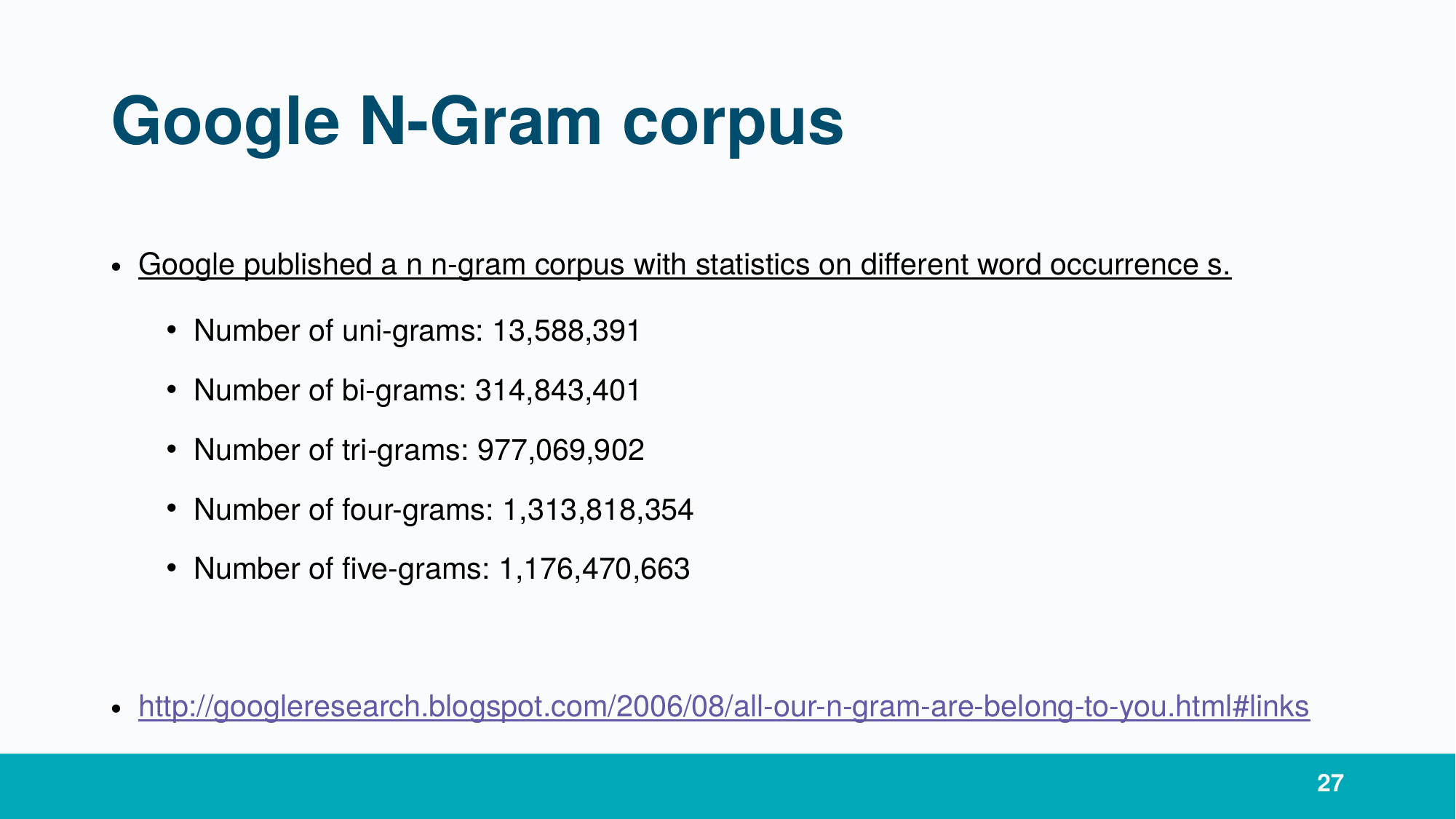

# Google N-Gram corpus
Google published a n n-gram corpus with statistics on different word occurrence s.
Number of uni-grams: 13,588,391
Number of bi-grams: 314,843,401
Number of tri-grams: 977,069,902
Number of four-grams: 1,313,818,354
Number of five-grams: 1,176,470,663

http://googleresearch.blogspot.com/2006/08/all-our-n-gram-are-belong-to-you.html#links

27